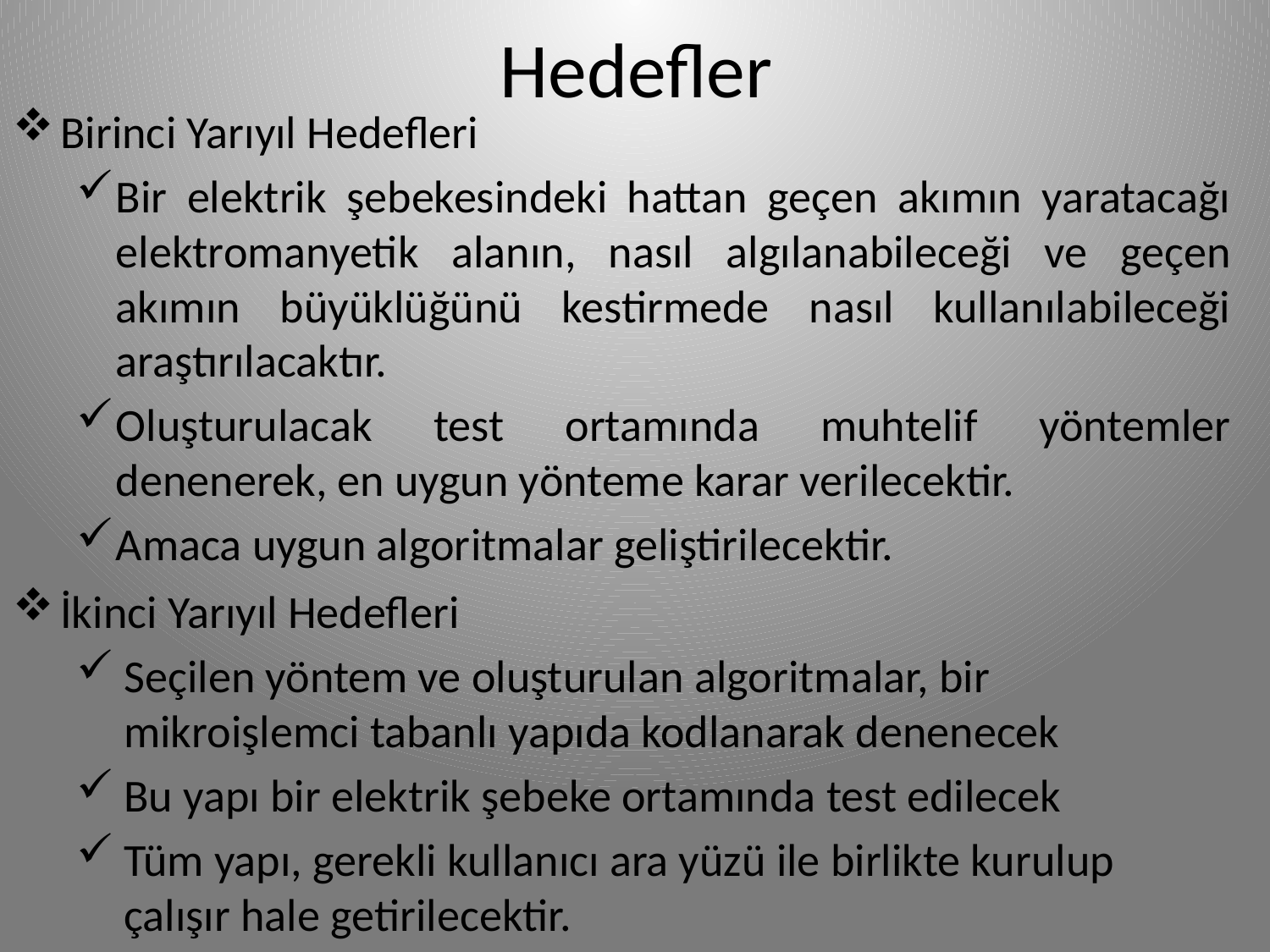

# Hedefler
Birinci Yarıyıl Hedefleri
Bir elektrik şebekesindeki hattan geçen akımın yaratacağı elektromanyetik alanın, nasıl algılanabileceği ve geçen akımın büyüklüğünü kestirmede nasıl kullanılabileceği araştırılacaktır.
Oluşturulacak test ortamında muhtelif yöntemler denenerek, en uygun yönteme karar verilecektir.
Amaca uygun algoritmalar geliştirilecektir.

İkinci Yarıyıl Hedefleri
Seçilen yöntem ve oluşturulan algoritmalar, bir mikroişlemci tabanlı yapıda kodlanarak denenecek
Bu yapı bir elektrik şebeke ortamında test edilecek
Tüm yapı, gerekli kullanıcı ara yüzü ile birlikte kurulup çalışır hale getirilecektir.